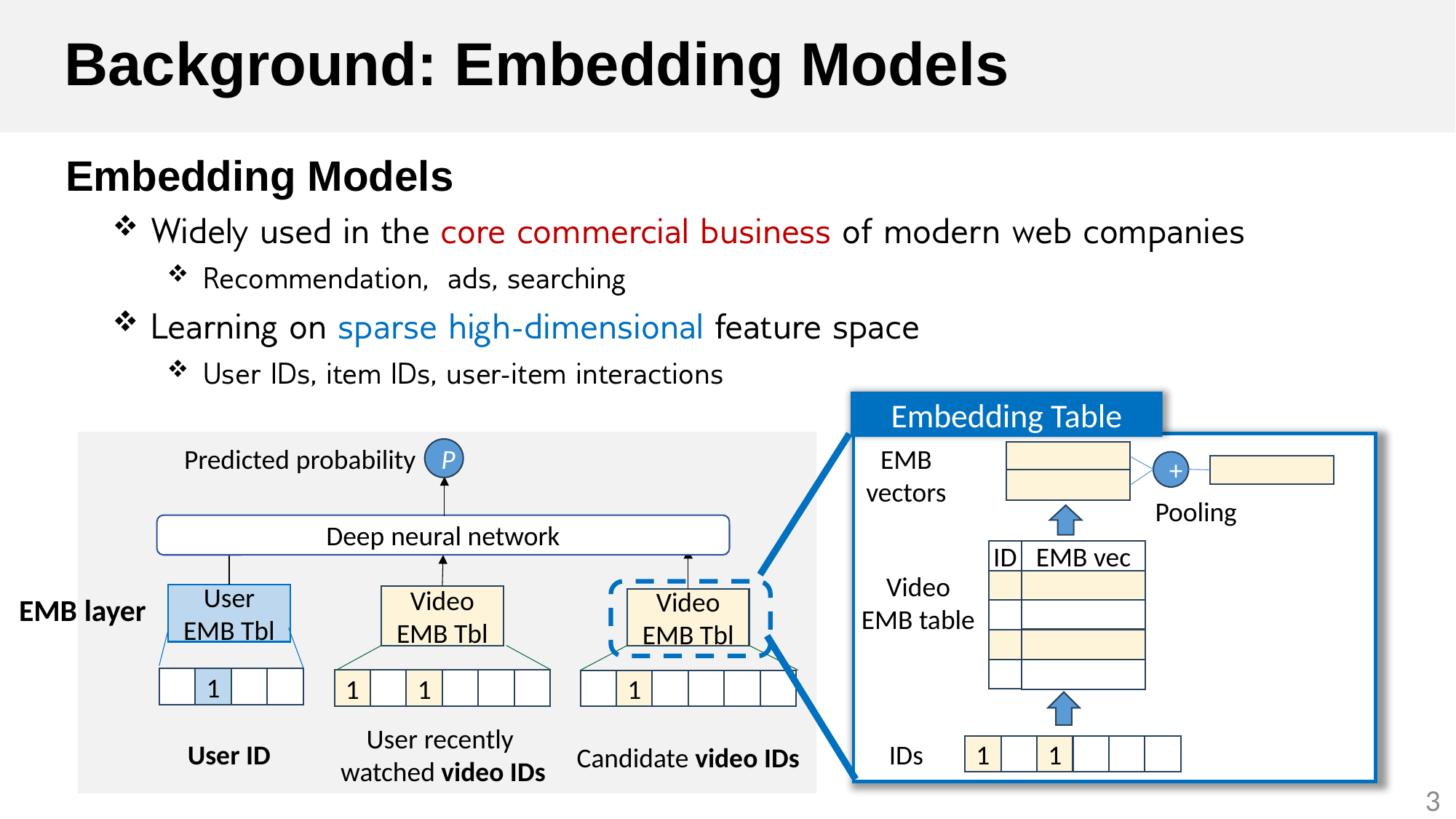

# Background: Embedding Models
Embedding Models
 Widely used in the core commercial business of modern web companies
 Recommendation,  ads, searching
 Learning on sparse high-dimensional feature space
 User IDs, item IDs, user-item interactions
Embedding Table
RDMA WRITE
EMB
vectors

+

Pooling

EMB vec

ID

Video
EMB table

IDs
1

1

Predicted probability
P
Deep neural network
Video
EMB Tbl

1

Candidate video IDs
Video
EMB Tbl
1

1

User recently
watched video IDs

User EMB Tbl
EMB layer

1

User ID
3